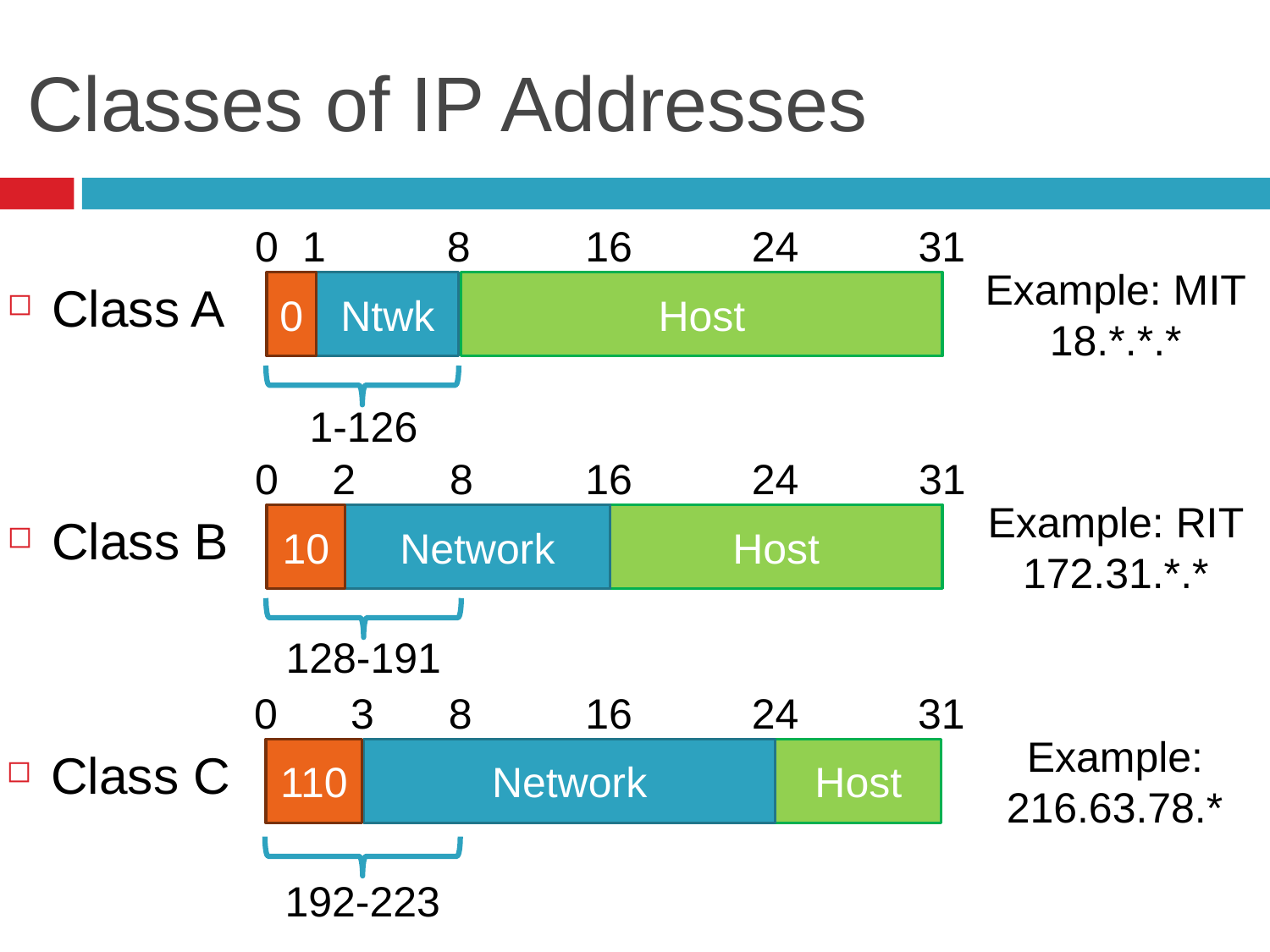

# Classes of IP Addresses
15
24
16
31
8
0
1
Example: MIT
18.*.*.*
Class A

0

Ntwk

Host

1-126
8
0
2
16
24
31
Example: RIT
172.31.*.*
Class B

10

Network

Host

128-191
16
8
0
3
24
31
Example:
216.63.78.*
Class C

110

Network

Host

192-223